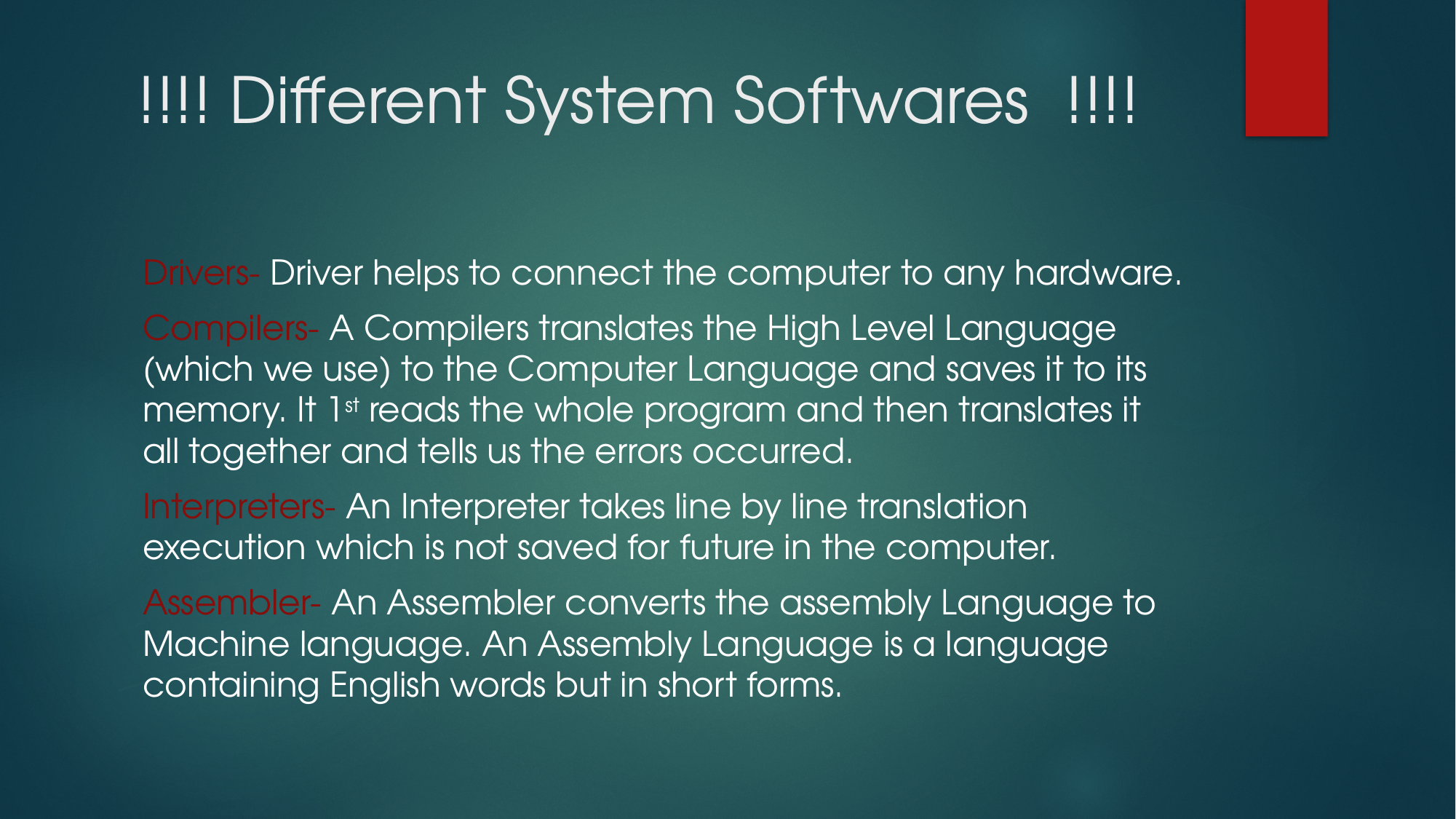

# !!!! Different System Softwares  !!!!
Drivers- Driver helps to connect the computer to any hardware.
Compilers- A Compilers translates the High Level Language (which we use) to the Computer Language and saves it to its memory. It 1st reads the whole program and then translates it  all together and tells us the errors occurred.
Interpreters- An Interpreter takes line by line translation execution which is not saved for future in the computer.
Assembler- An Assembler converts the assembly Language to Machine language. An Assembly Language is a language containing English words but in short forms.